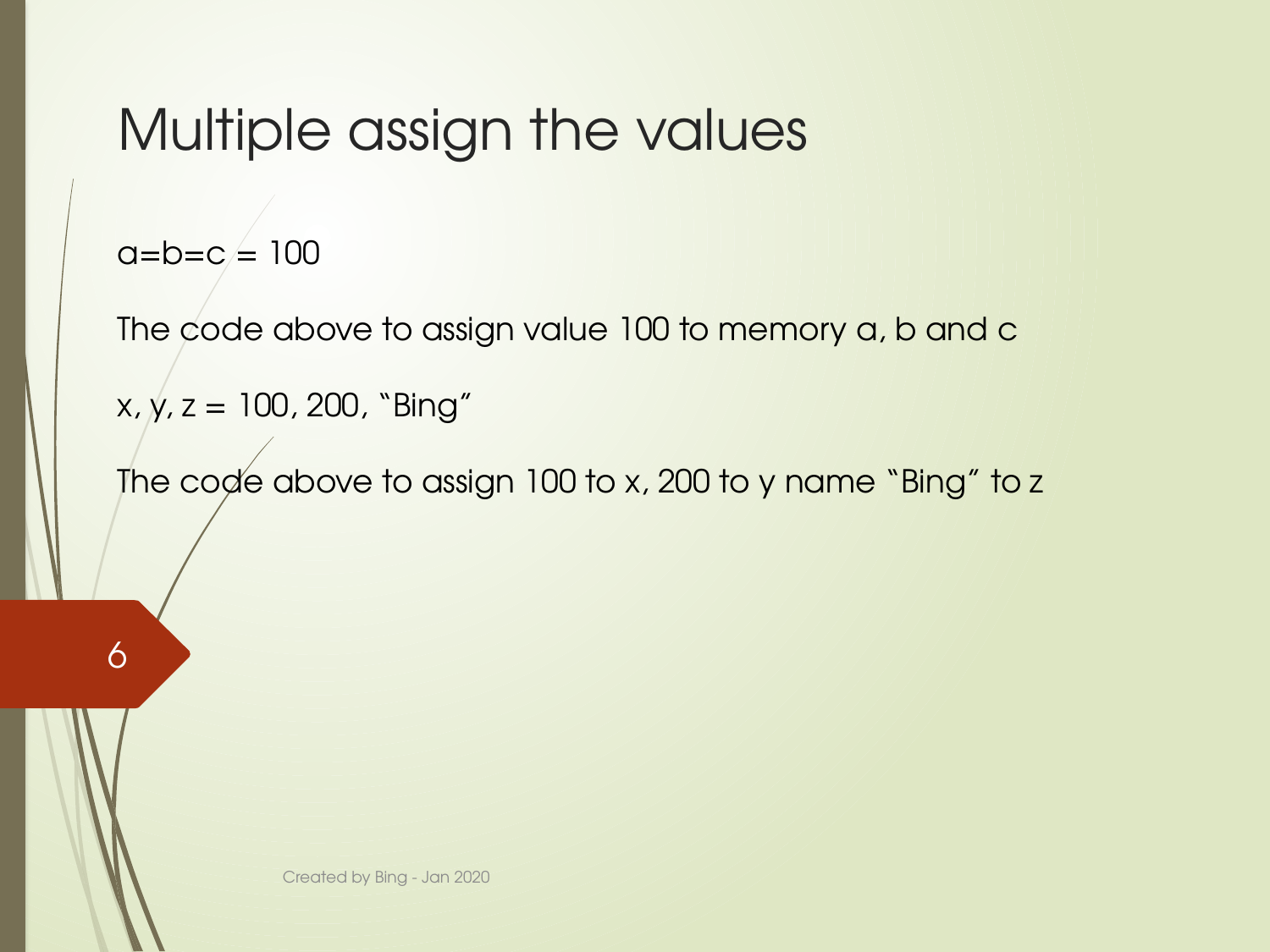

# Multiple assign the values
a=b=c = 100

The code above to assign value 100 to memory a, b and c

x, y, z = 100, 200, “Bing”

The code above to assign 100 to x, 200 to y name “Bing” to z

6
Created by Bing - Jan 2020